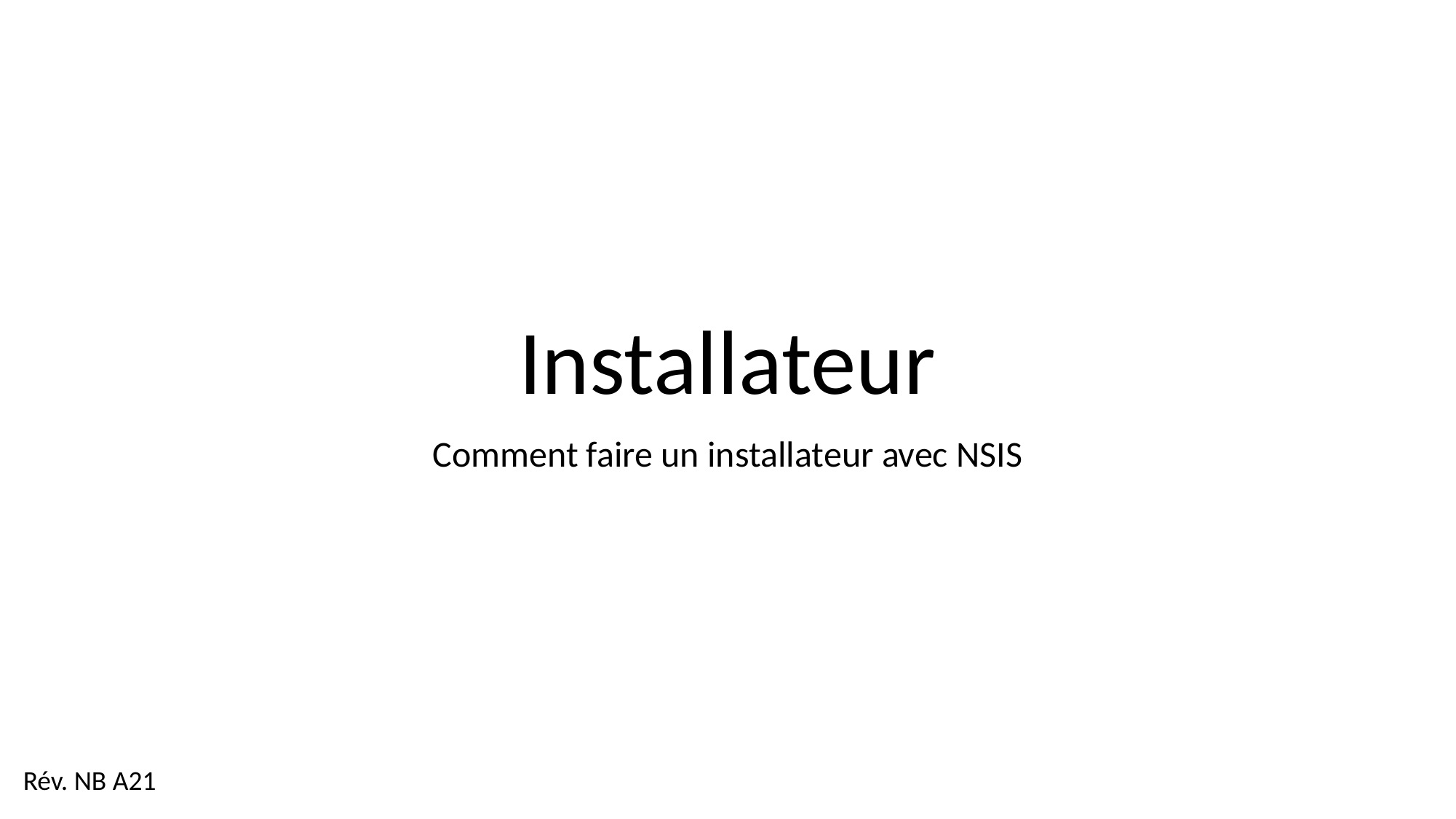

# Installateur
Comment faire un installateur avec NSIS
Rév. NB A21